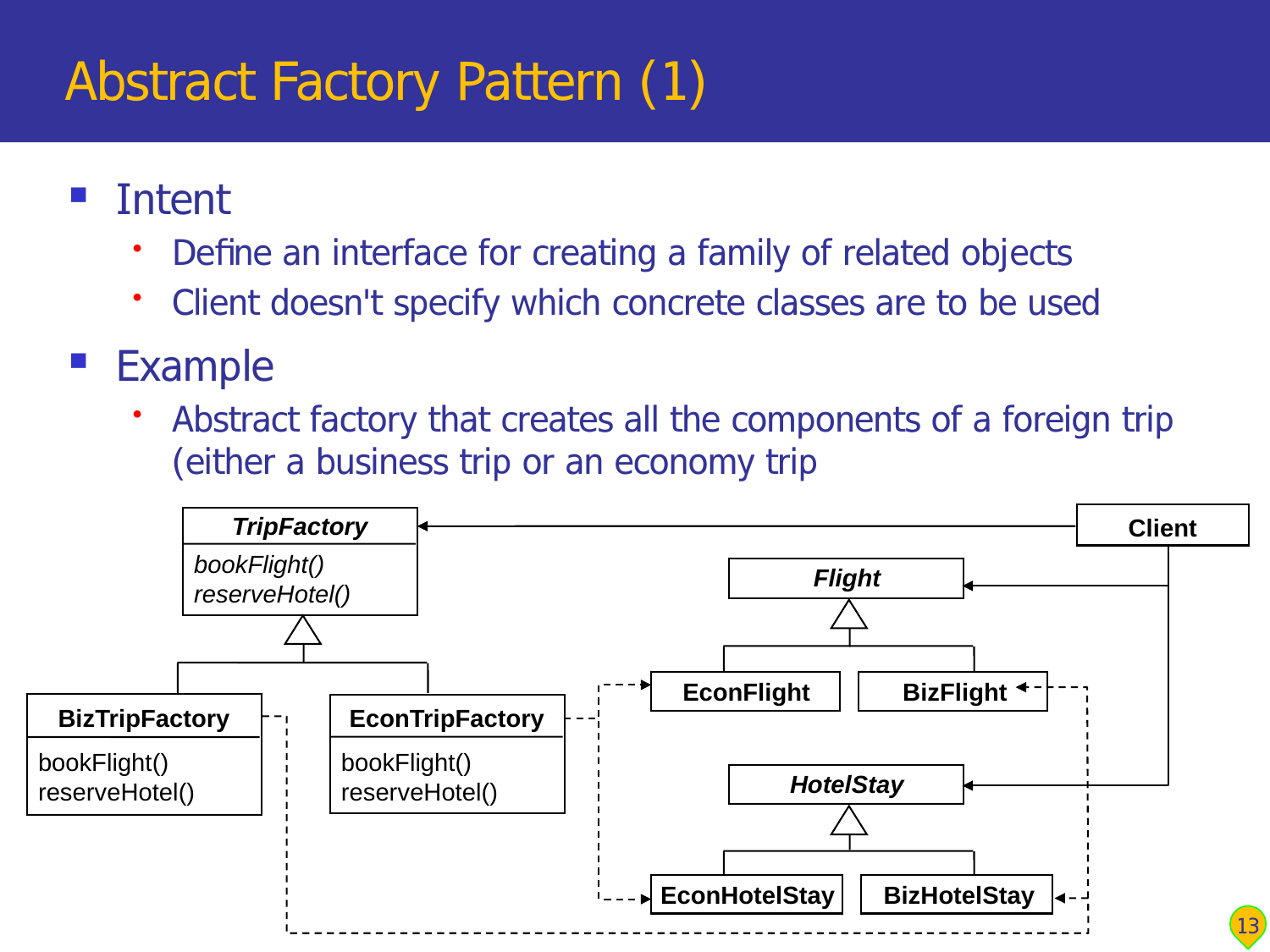

# Abstract Factory Pattern (1)
Intent
Define an interface for creating a family of related objects
Client doesn't specify which concrete classes are to be used
Example
Abstract factory that creates all the components of a foreign trip (either a business trip or an economy trip

Client
TripFactory

bookFlight()
reserveHotel()

Flight

EconFlight
BizFlight

BizTripFactory

bookFlight()
reserveHotel()

EconTripFactory

bookFlight()
reserveHotel()

HotelStay

EconHotelStay
BizHotelStay

13